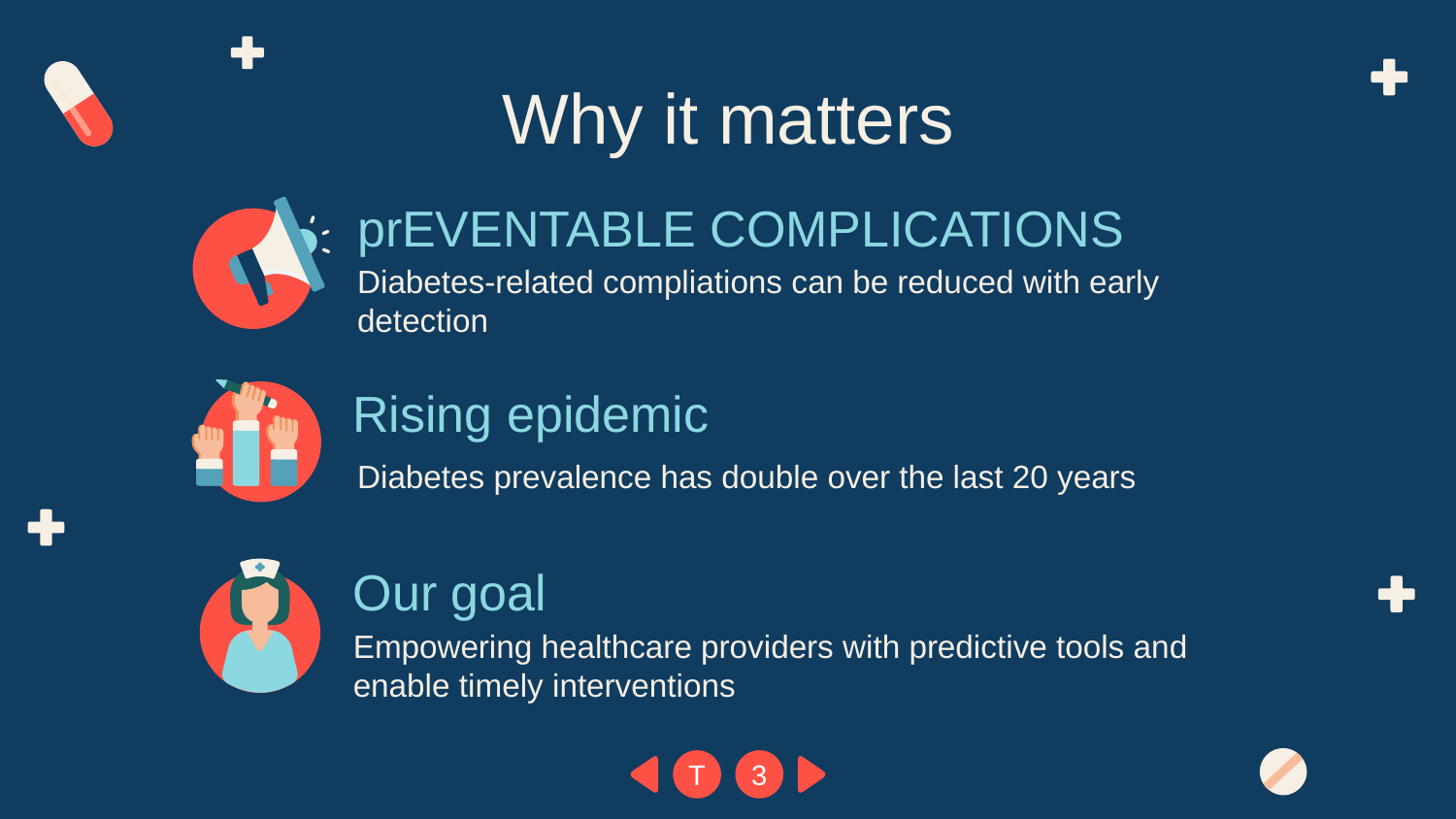

Why it matters

# prEVENTABLE COMPLICATIONS
Diabetes-related compliations can be reduced with early detection
Rising epidemic

Diabetes prevalence has double over the last 20 years

Our goal
Empowering healthcare providers with predictive tools and enable timely interventions
T
3